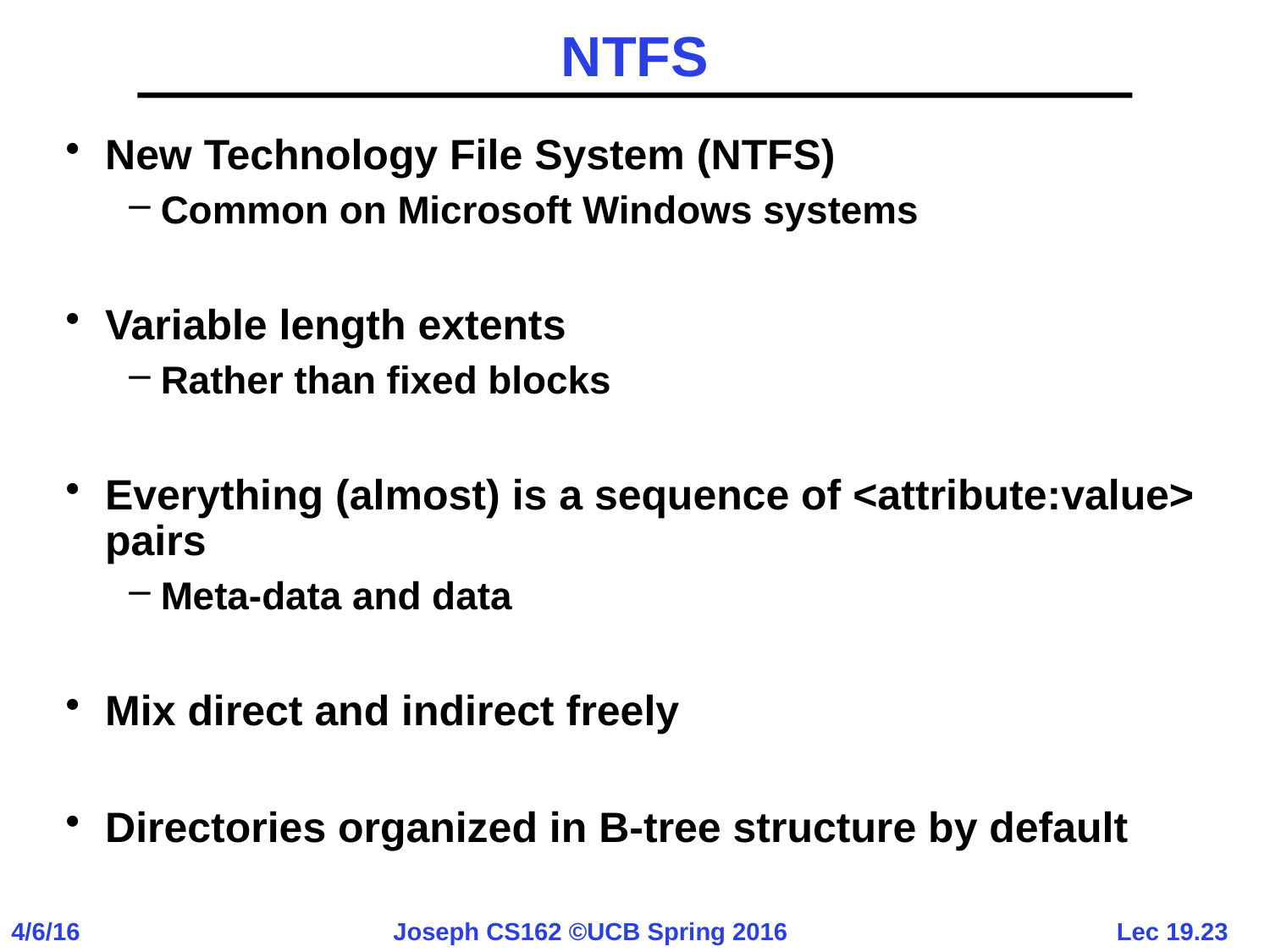

# NTFS
New Technology File System (NTFS)
Common on Microsoft Windows systems

Variable length extents
Rather than fixed blocks

Everything (almost) is a sequence of <attribute:value> pairs
Meta-data and data

Mix direct and indirect freely

Directories organized in B-tree structure by default